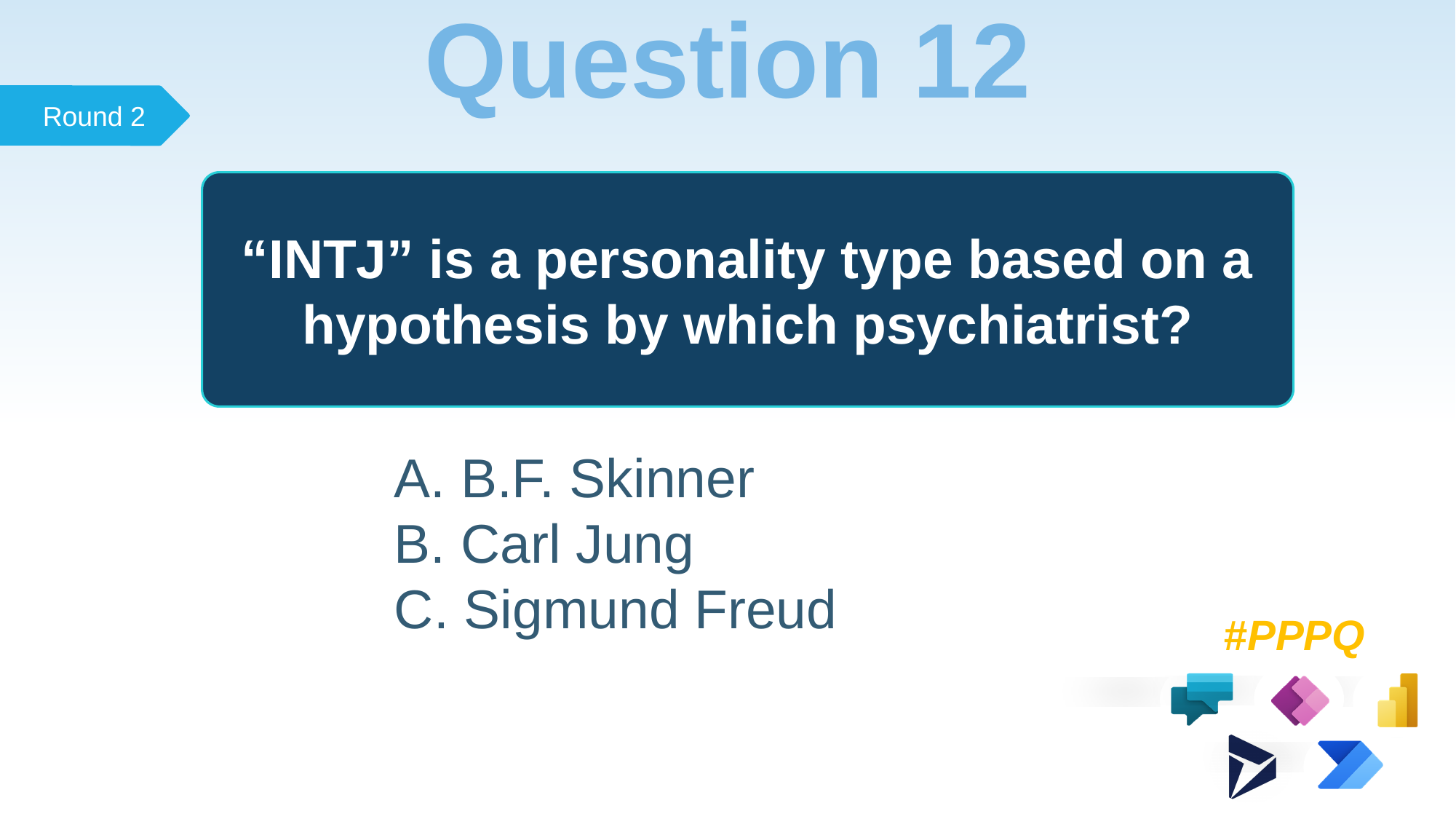

Question 12
“INTJ” is a personality type based on a hypothesis by which psychiatrist?
 B.F. Skinner
 Carl Jung
 Sigmund Freud